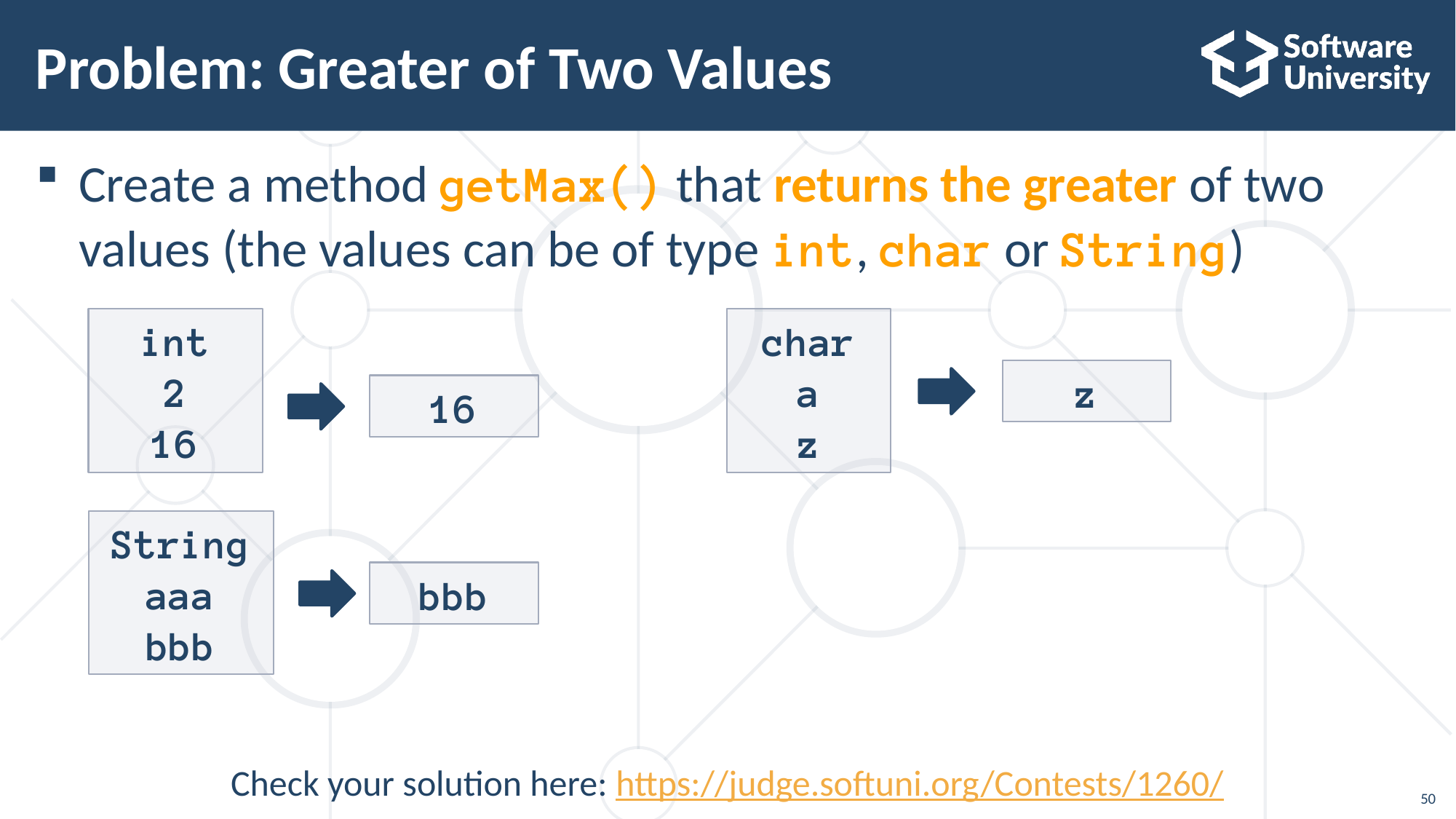

# Problem: Greater of Two Values
Create a method getMax() that returns the greater of two values (the values can be of type int, char or String)
char
a
z
int
2
16
z

16

String
aaa
bbb
bbb

Check your solution here: https://judge.softuni.org/Contests/1260/
50